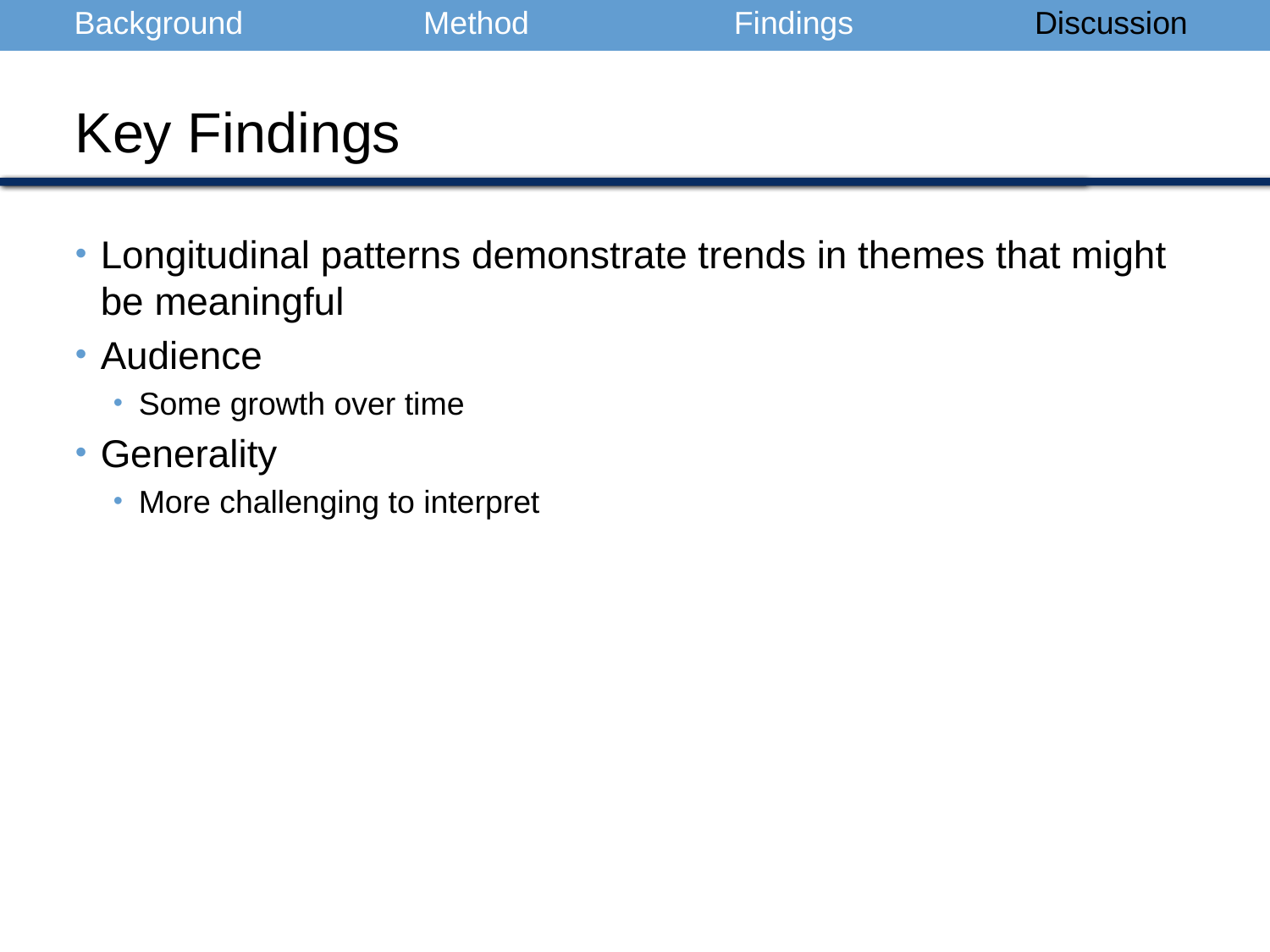

| Background | Method | Findings | Discussion |
| --- | --- | --- | --- |
Key Findings

Longitudinal patterns demonstrate trends in themes that might be meaningful
Audience
Some growth over time
Generality
More challenging to interpret